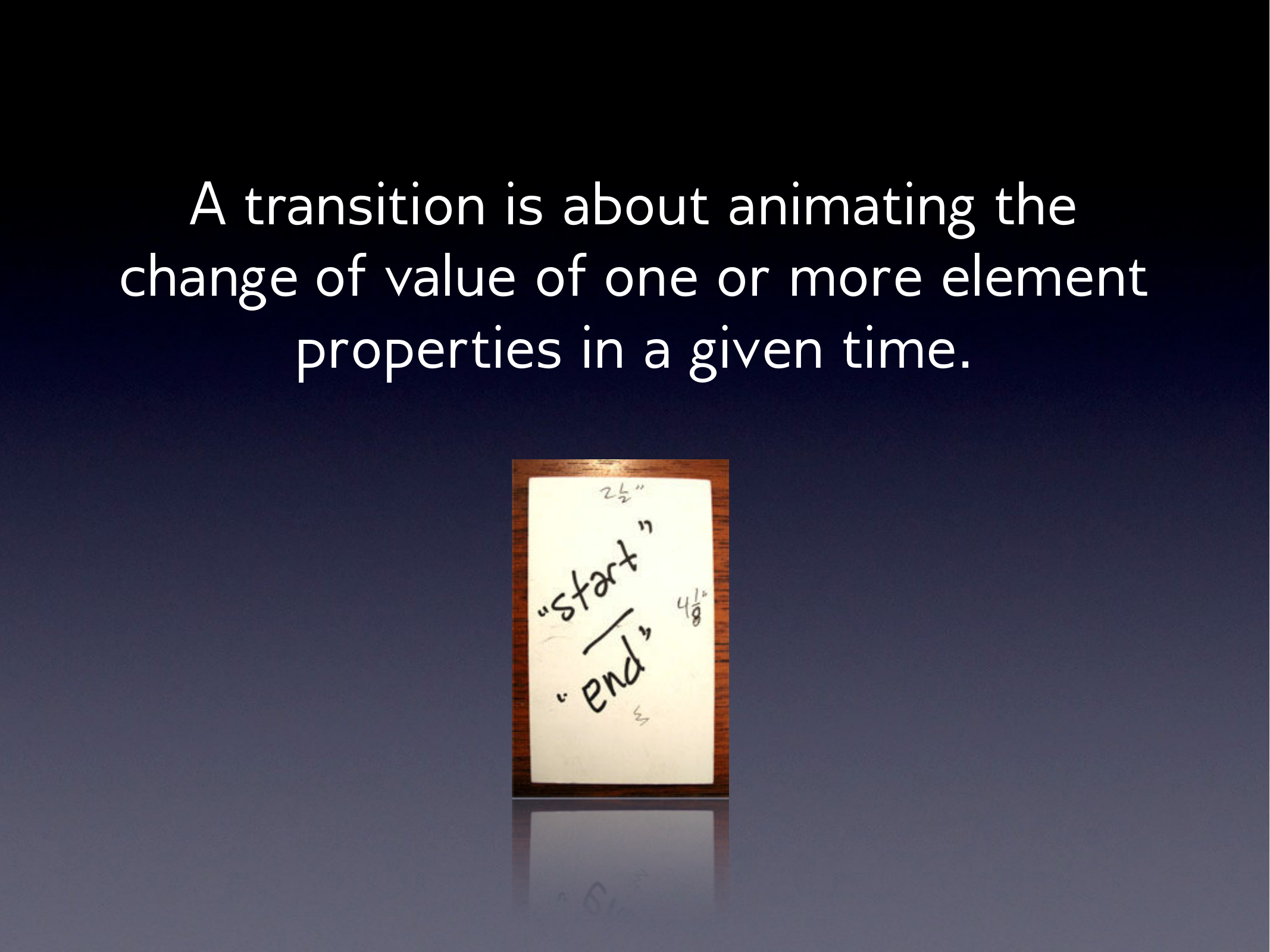

A transition is about animating the change of value of one or more element properties in a given time.